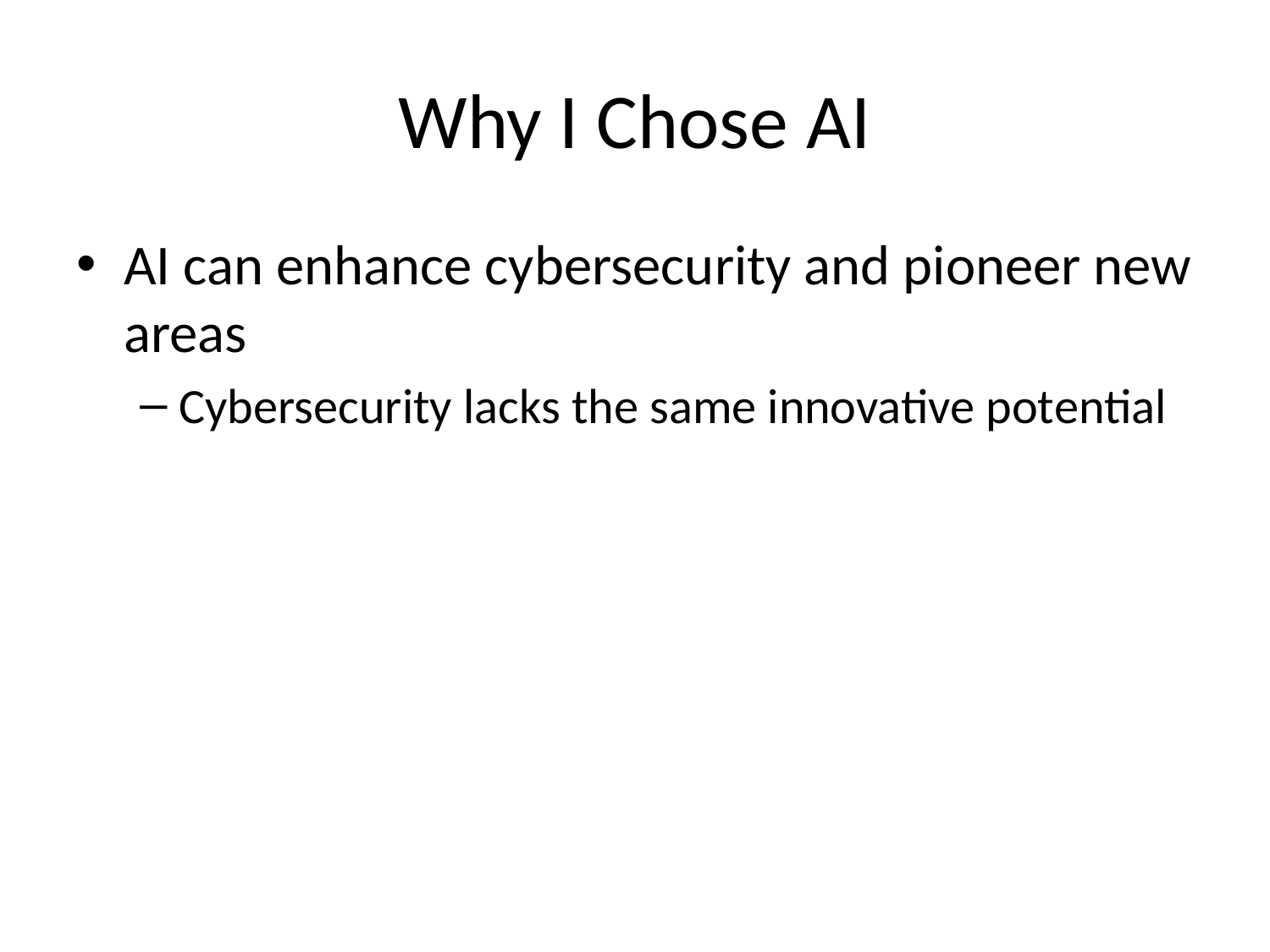

# Why I Chose AI
AI can enhance cybersecurity and pioneer new areas
Cybersecurity lacks the same innovative potential